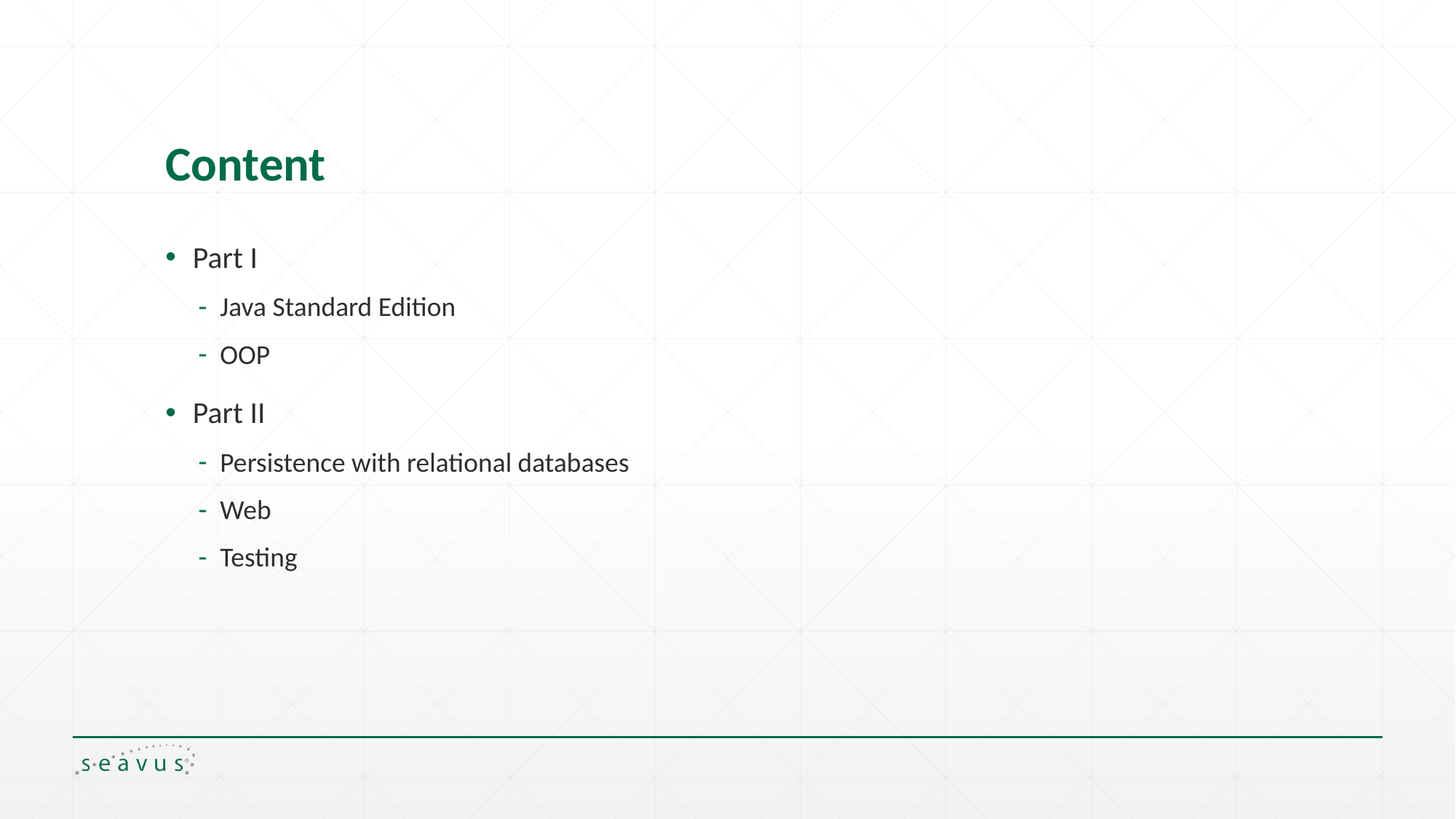

# Content
Part I
Java Standard Edition
OOP
Part II
Persistence with relational databases
Web
Testing